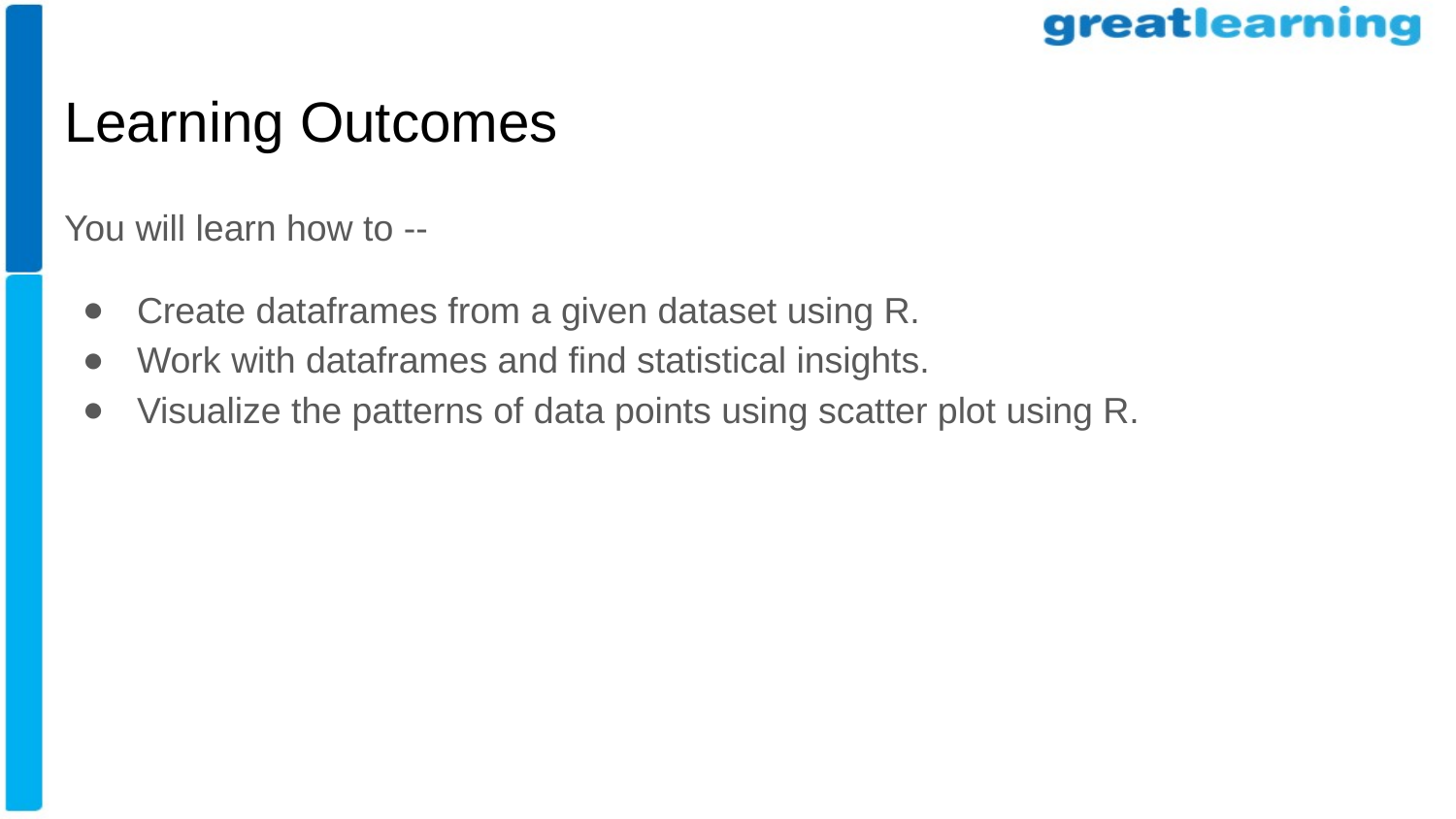

# Learning Outcomes
You will learn how to --
Create dataframes from a given dataset using R.
Work with dataframes and find statistical insights.
Visualize the patterns of data points using scatter plot using R.